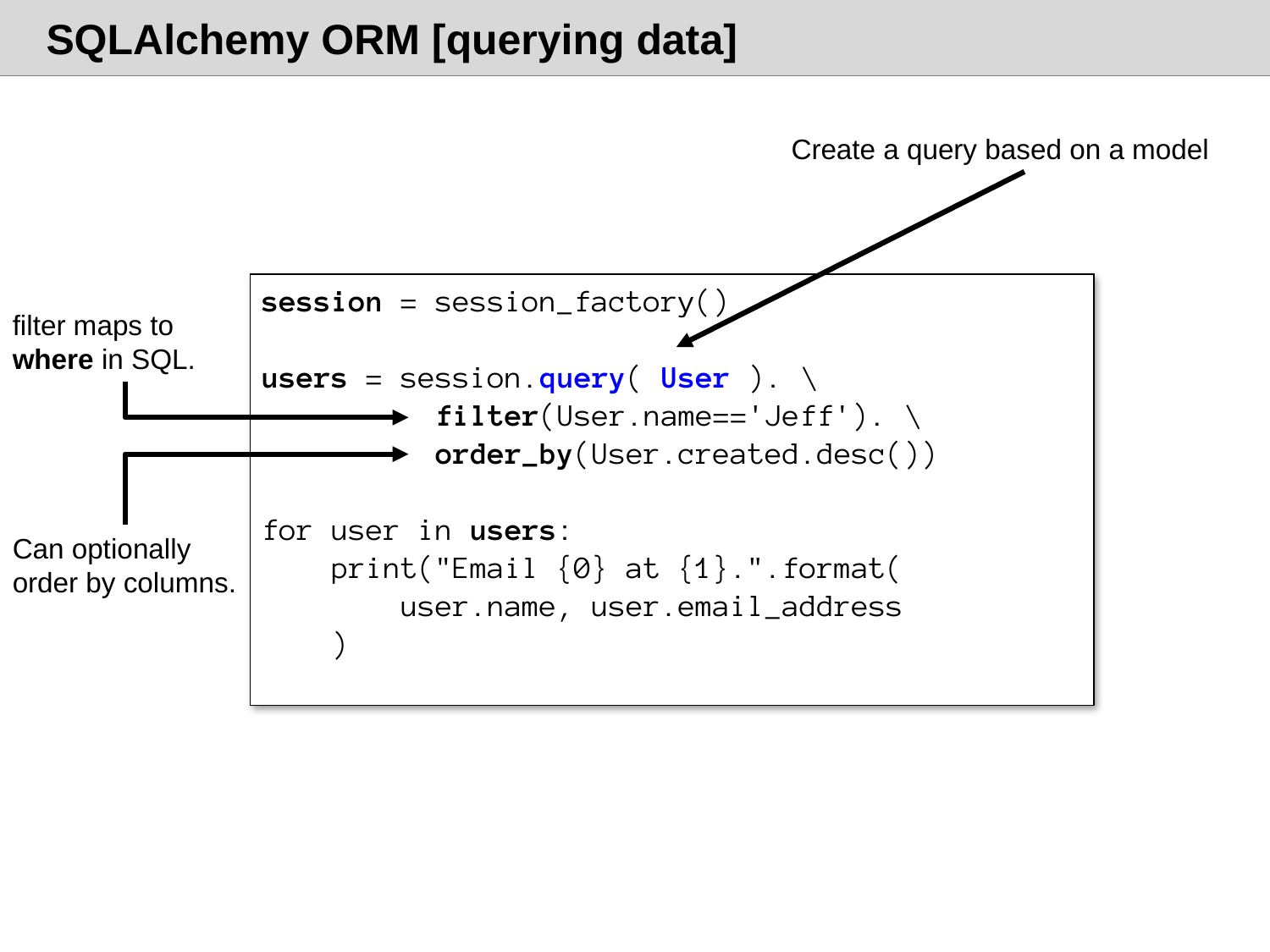

# SQLAlchemy ORM [querying data]
Create a query based on a model
session = session_factory()

users = session.query( User ). \
          filter(User.name=='Jeff'). \
          order_by(User.created.desc())

for user in users:
    print("Email {0} at {1}.".format(
        user.name, user.email_address
    )

filter maps to where in SQL.
Can optionally order by columns.